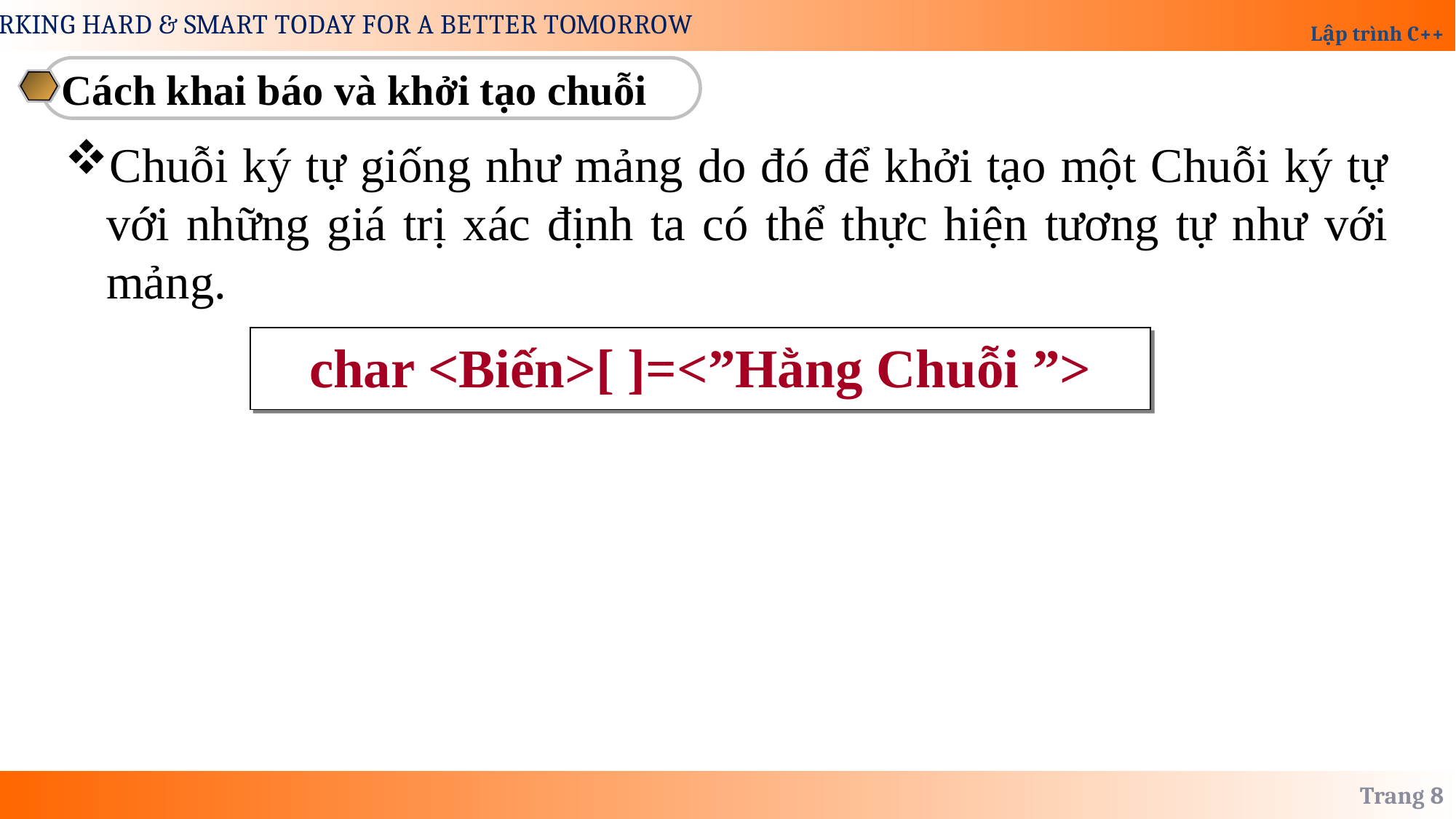

Cách khai báo và khởi tạo chuỗi

Chuỗi ký tự giống như mảng do đó để khởi tạo một Chuỗi ký tự với những giá trị xác định ta có thể thực hiện tương tự như với mảng.

char <Biến>[ ]=<”Hằng Chuỗi ”>
Trang 8